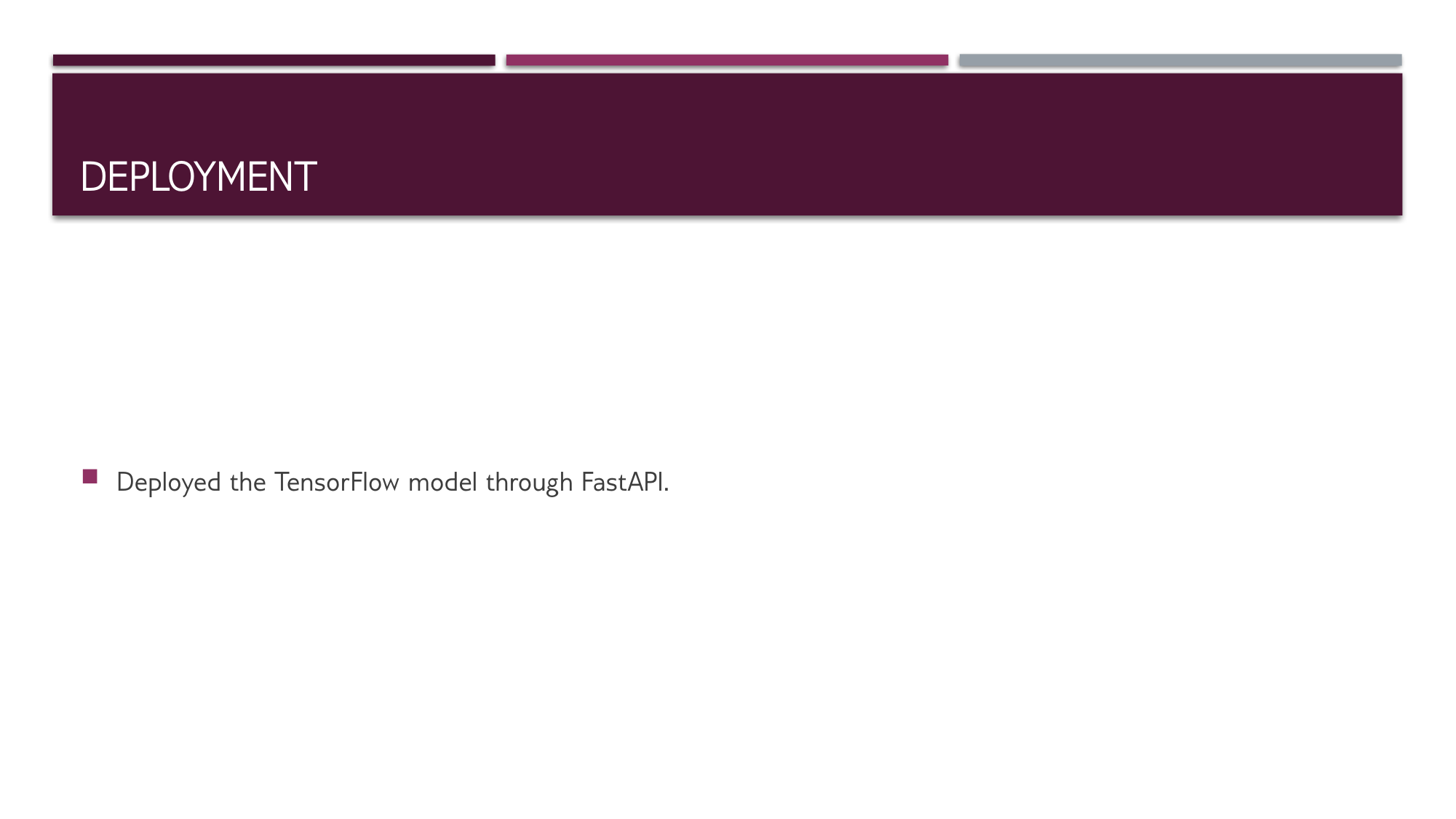

# Deployment
Deployed the TensorFlow model through FastAPI.